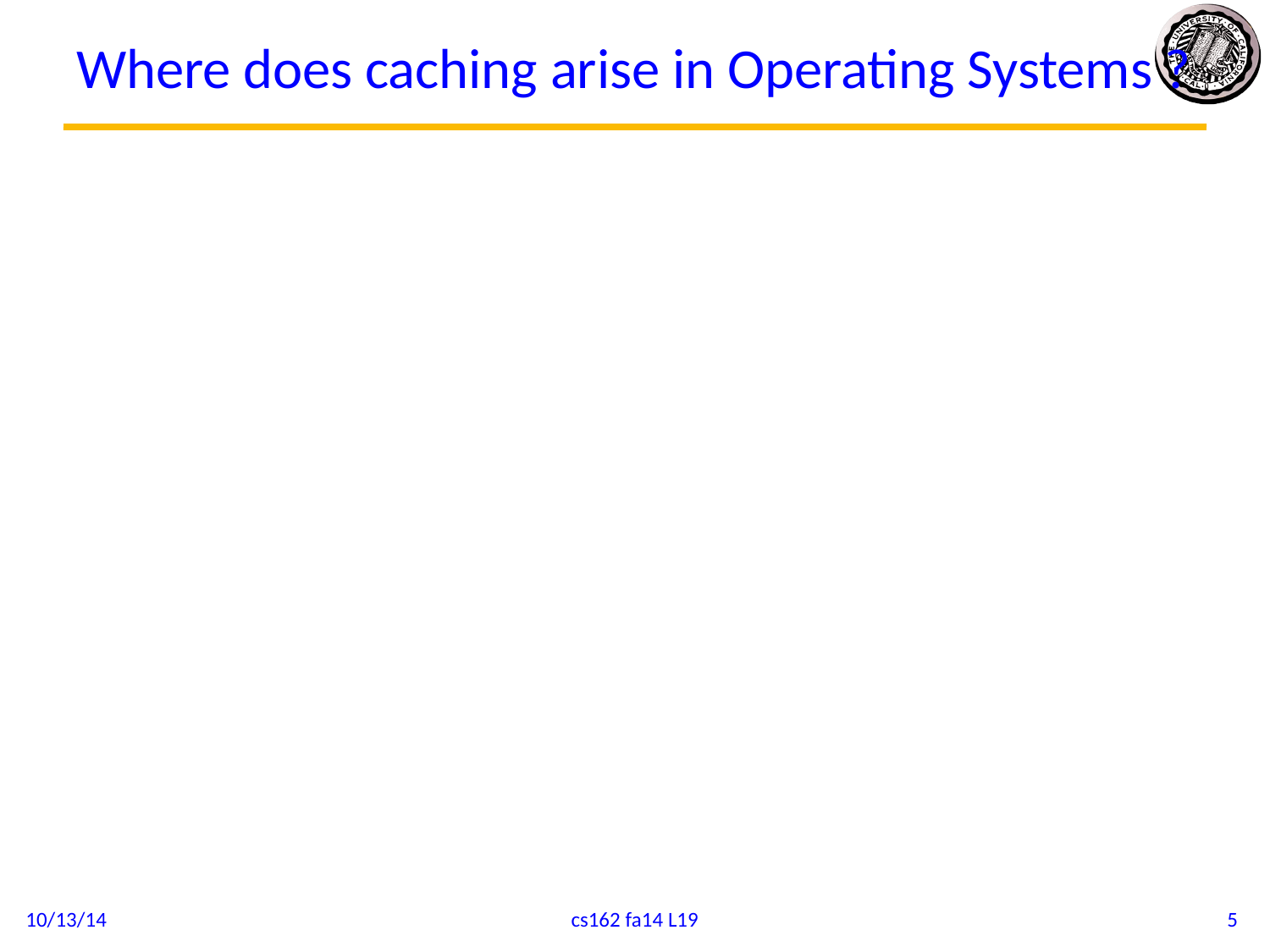

# Where does caching arise in Operating Systems ?

10/13/14
cs162 fa14 L19
5